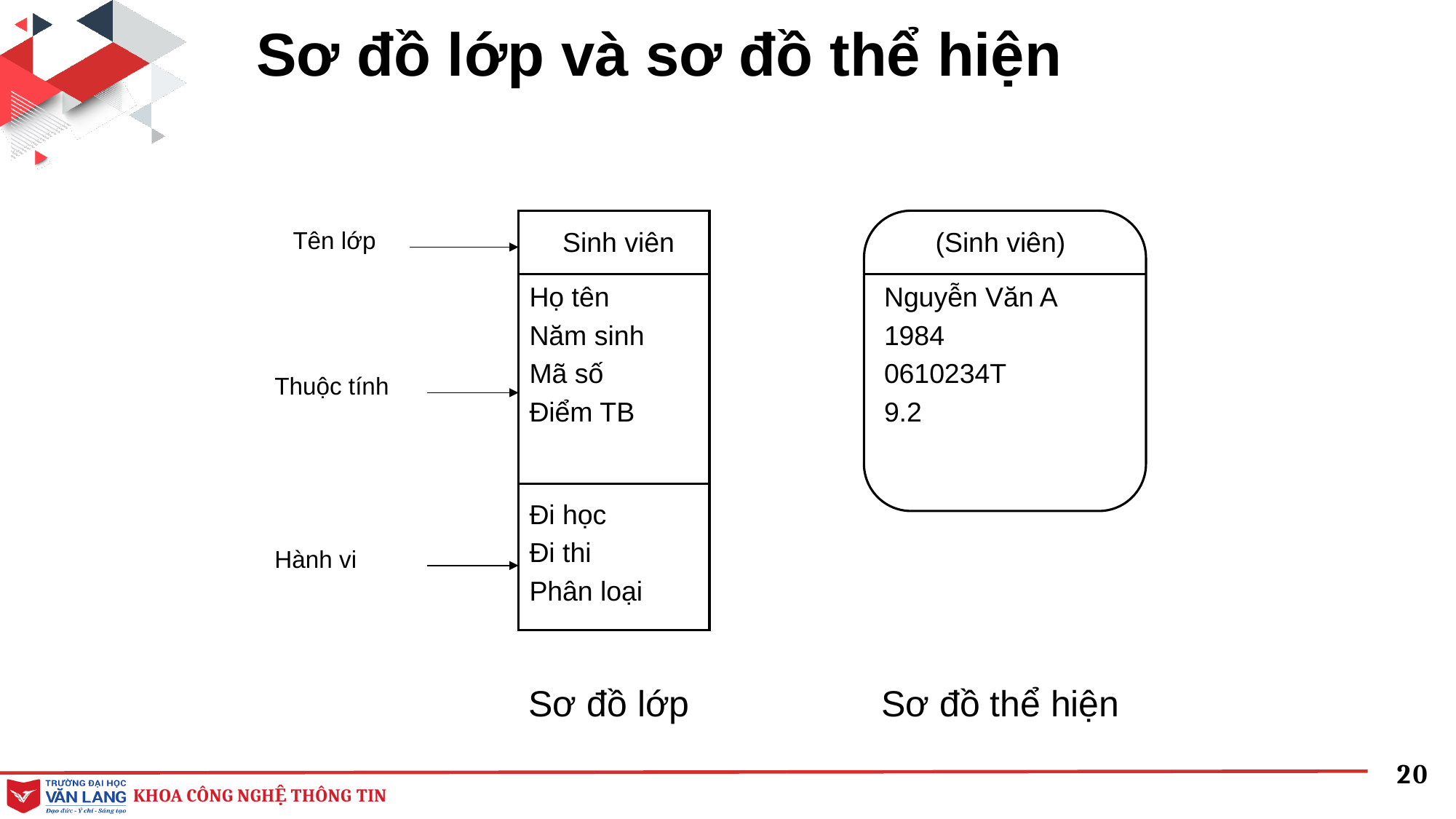

# Sơ đồ lớp và sơ đồ thể hiện

Sinh viên

(Sinh viên)
Nguyễn Văn A
1984
0610234T
9.2
Tên lớp
Họ tên
Năm sinh
Mã số
Điểm TB

Thuộc tính

Đi học
Đi thi
Phân loại
Hành vi
Sơ đồ lớp
Sơ đồ thể hiện